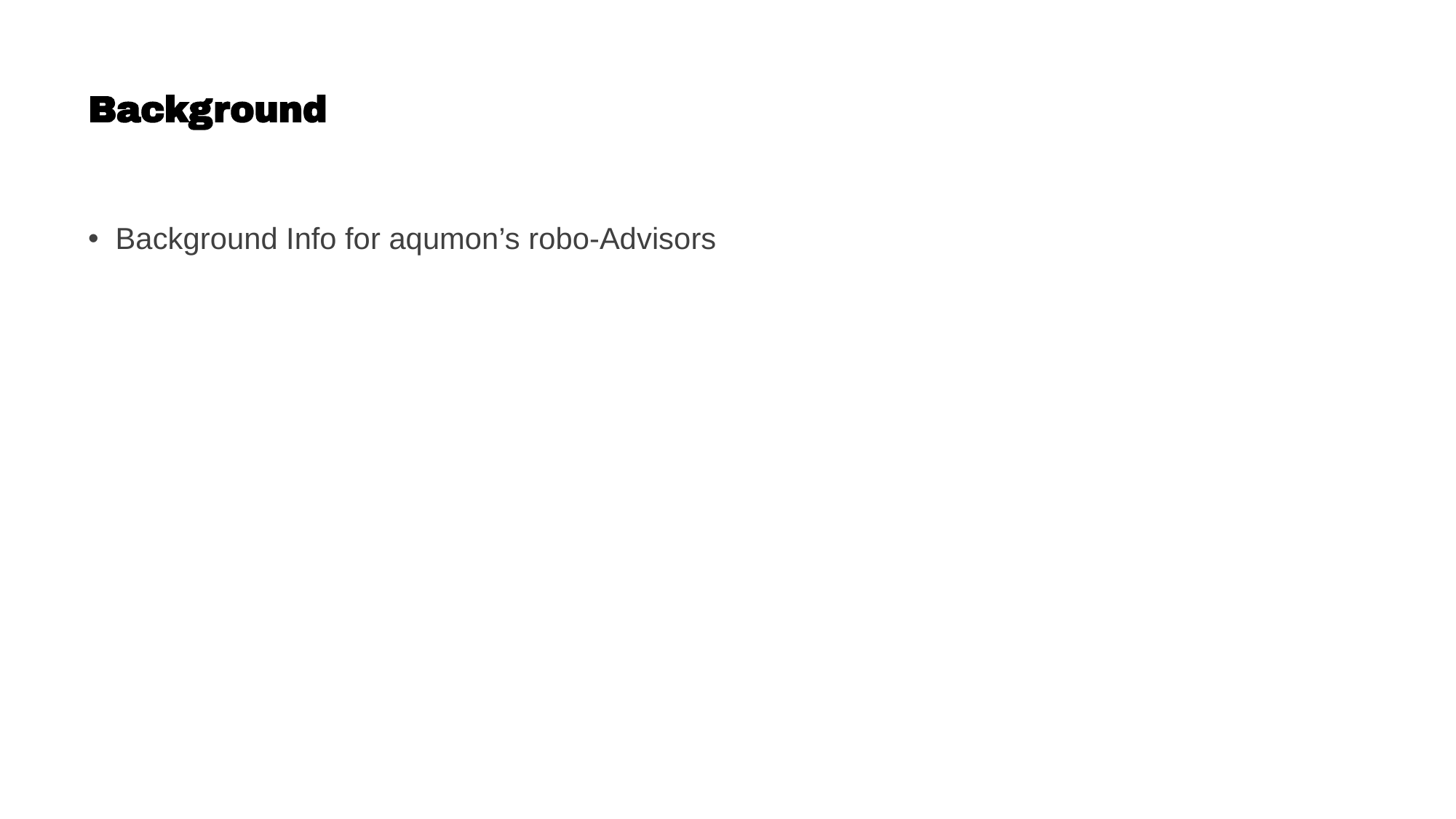

# Background
Background Info for aqumon’s robo-Advisors